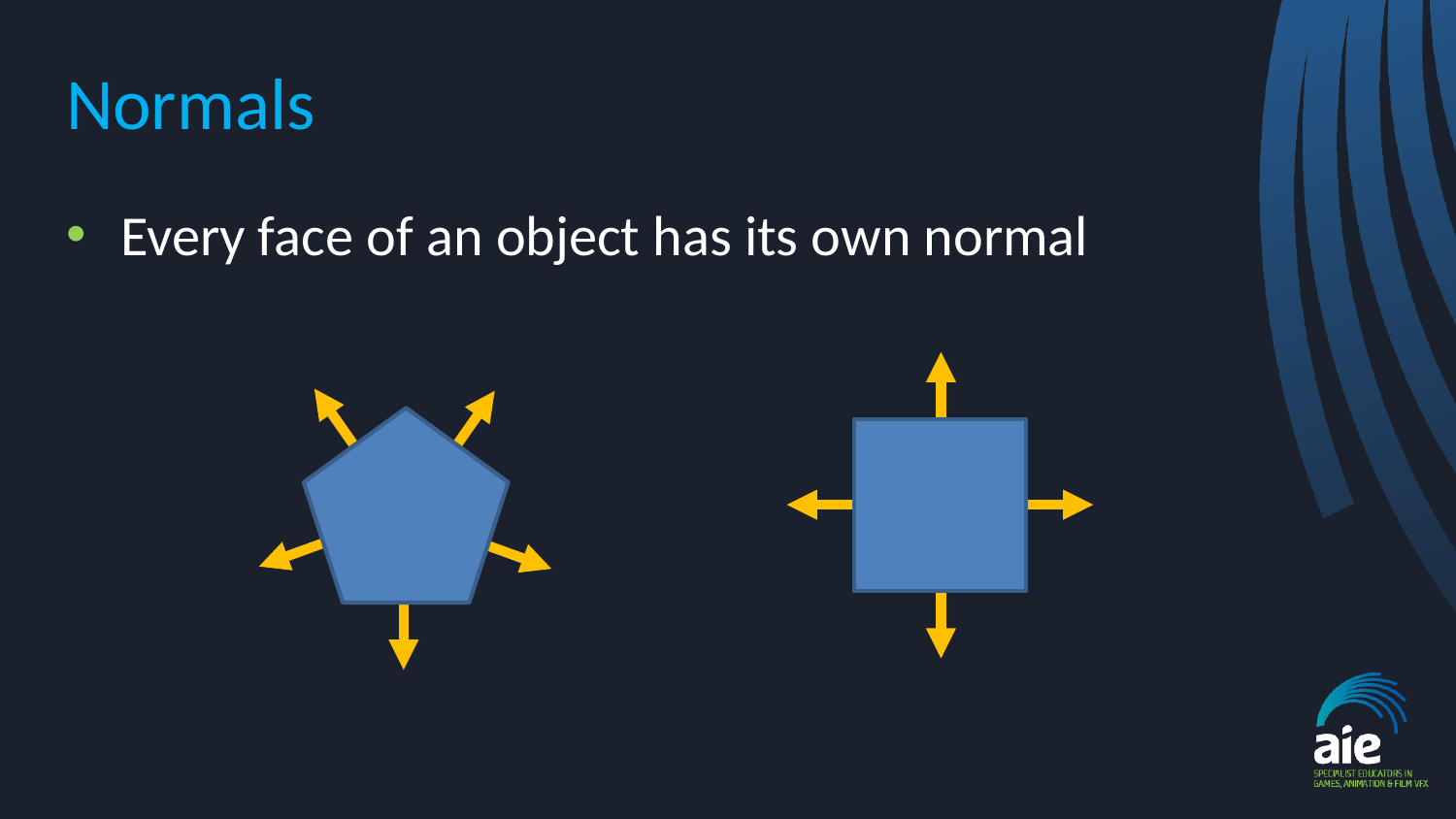

# Normals
Every face of an object has its own normal